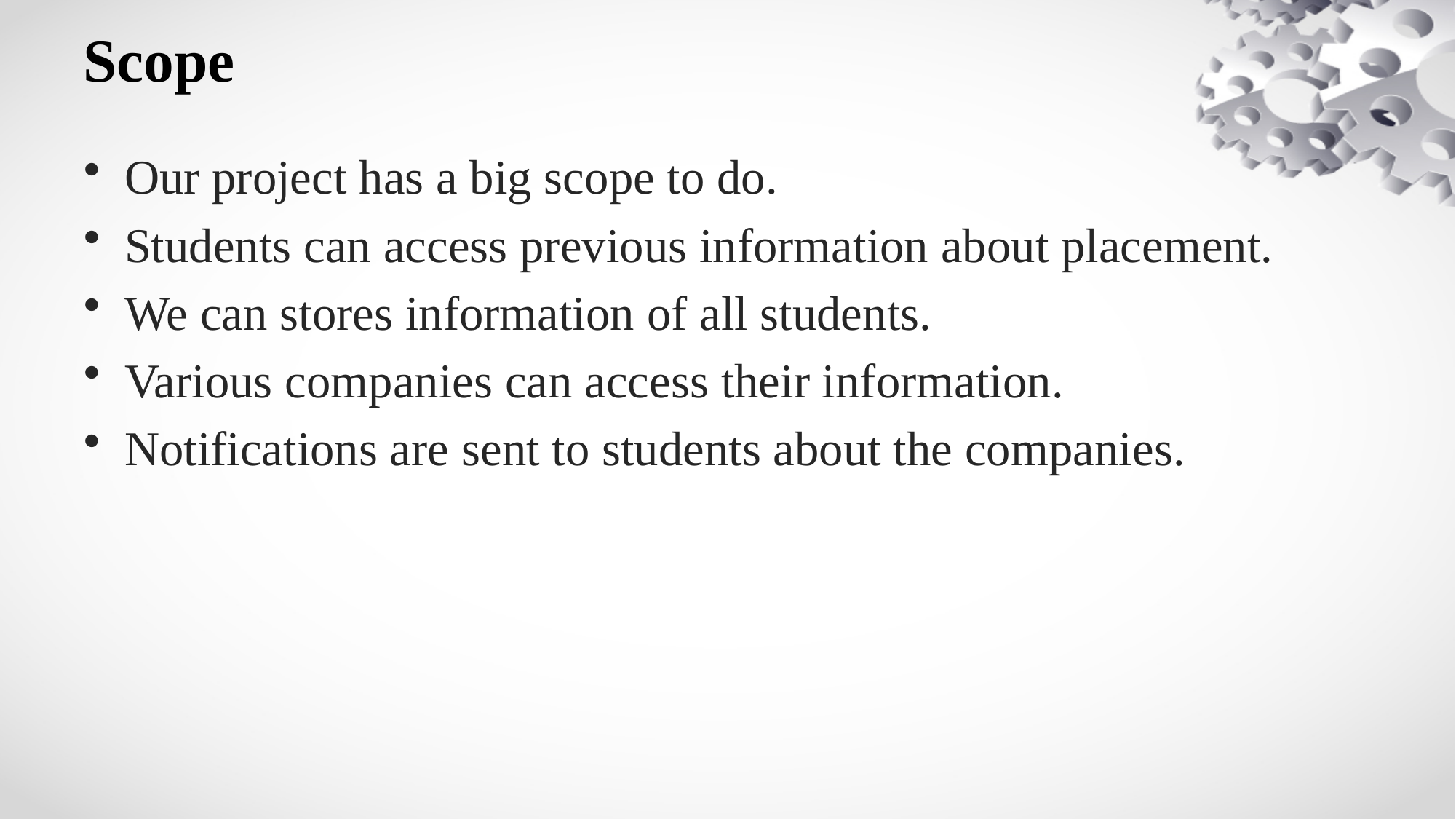

# Scope
Our project has a big scope to do.
Students can access previous information about placement.
We can stores information of all students.
Various companies can access their information.
Notifications are sent to students about the companies.